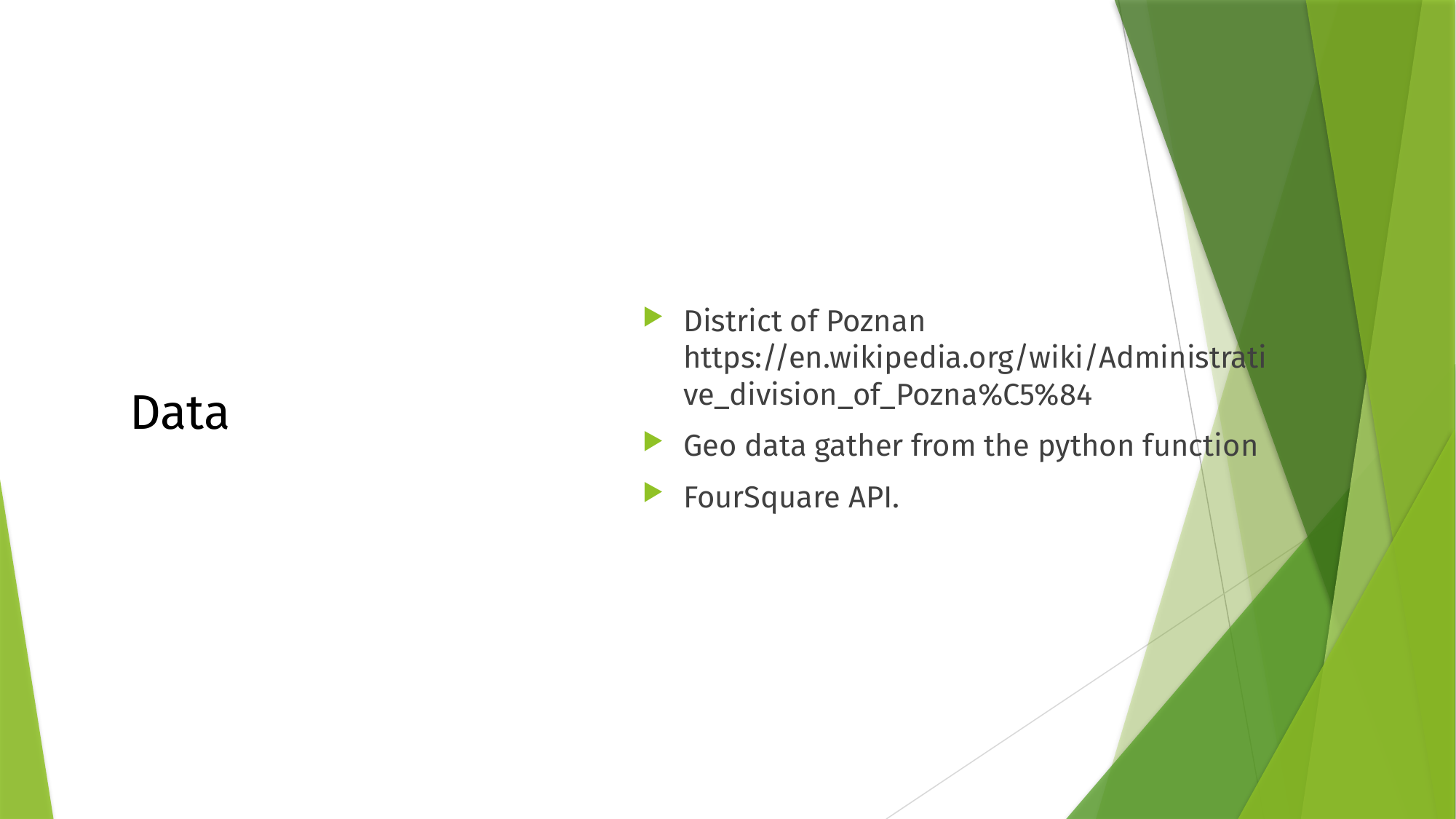

District of Poznan https://en.wikipedia.org/wiki/Administrative_division_of_Pozna%C5%84
Geo data gather from the python function
FourSquare API.
# Data